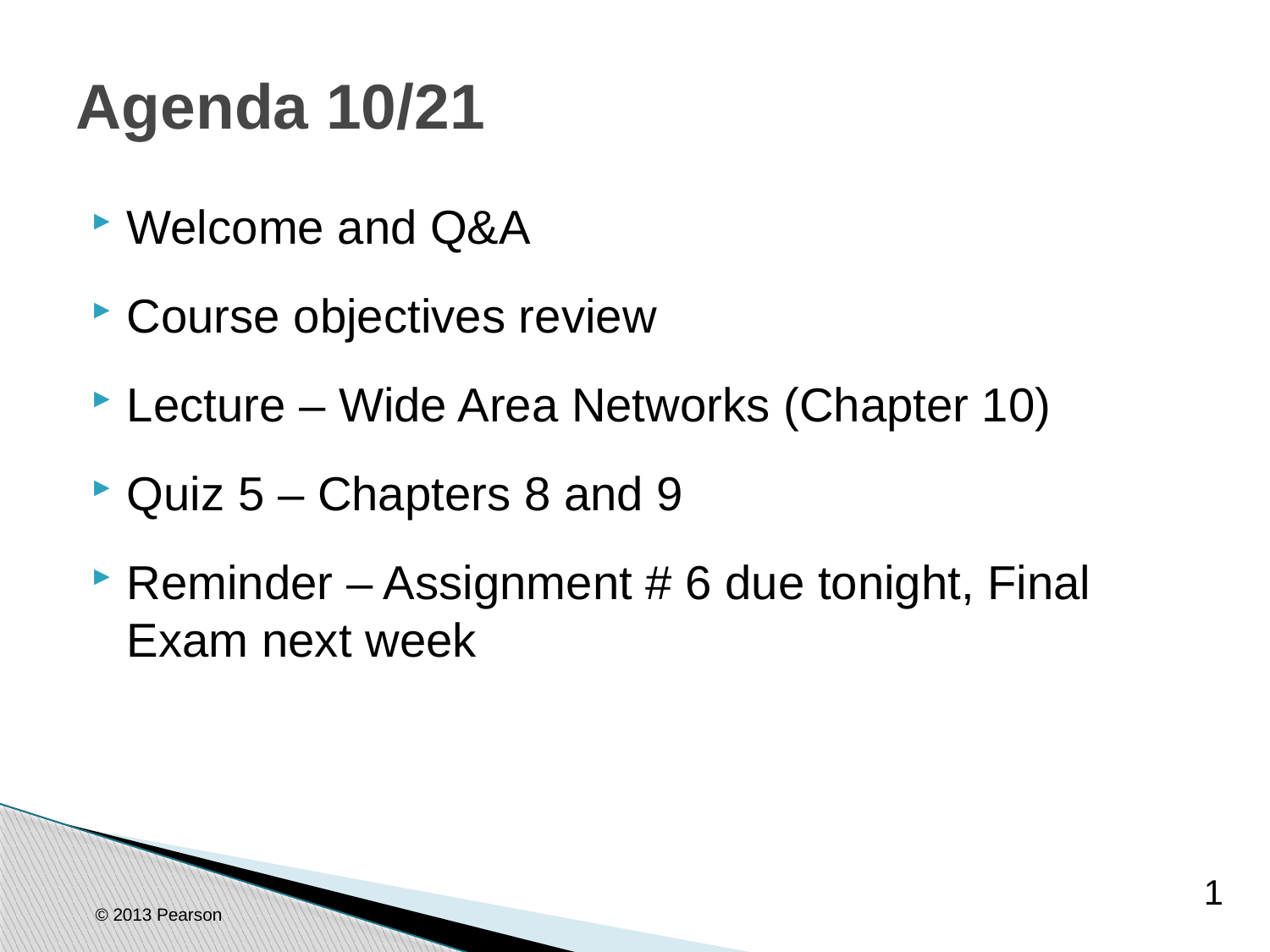

# Agenda 10/21
Welcome and Q&A
Course objectives review
Lecture – Wide Area Networks (Chapter 10)
Quiz 5 – Chapters 8 and 9
Reminder – Assignment # 6 due tonight, Final Exam next week
1
© 2013 Pearson